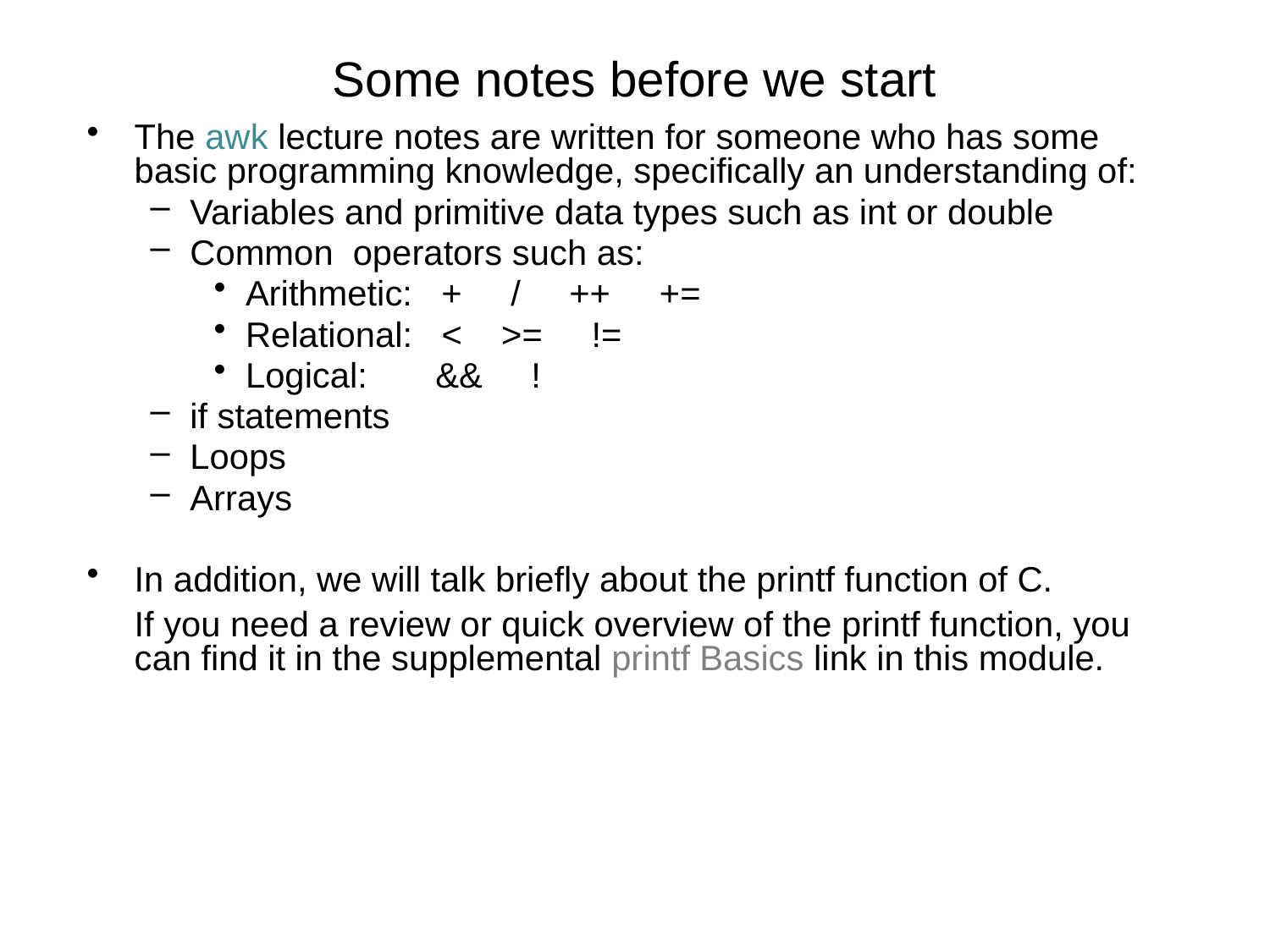

# Some notes before we start
The awk lecture notes are written for someone who has some basic programming knowledge, specifically an understanding of:
Variables and primitive data types such as int or double
Common  operators such as:
Arithmetic:   +     /     ++     +=
Relational:   <    >=     !=
Logical:       &&     !
if statements
Loops
Arrays

In addition, we will talk briefly about the printf function of C.
	If you need a review or quick overview of the printf function, you can find it in the supplemental printf Basics link in this module.